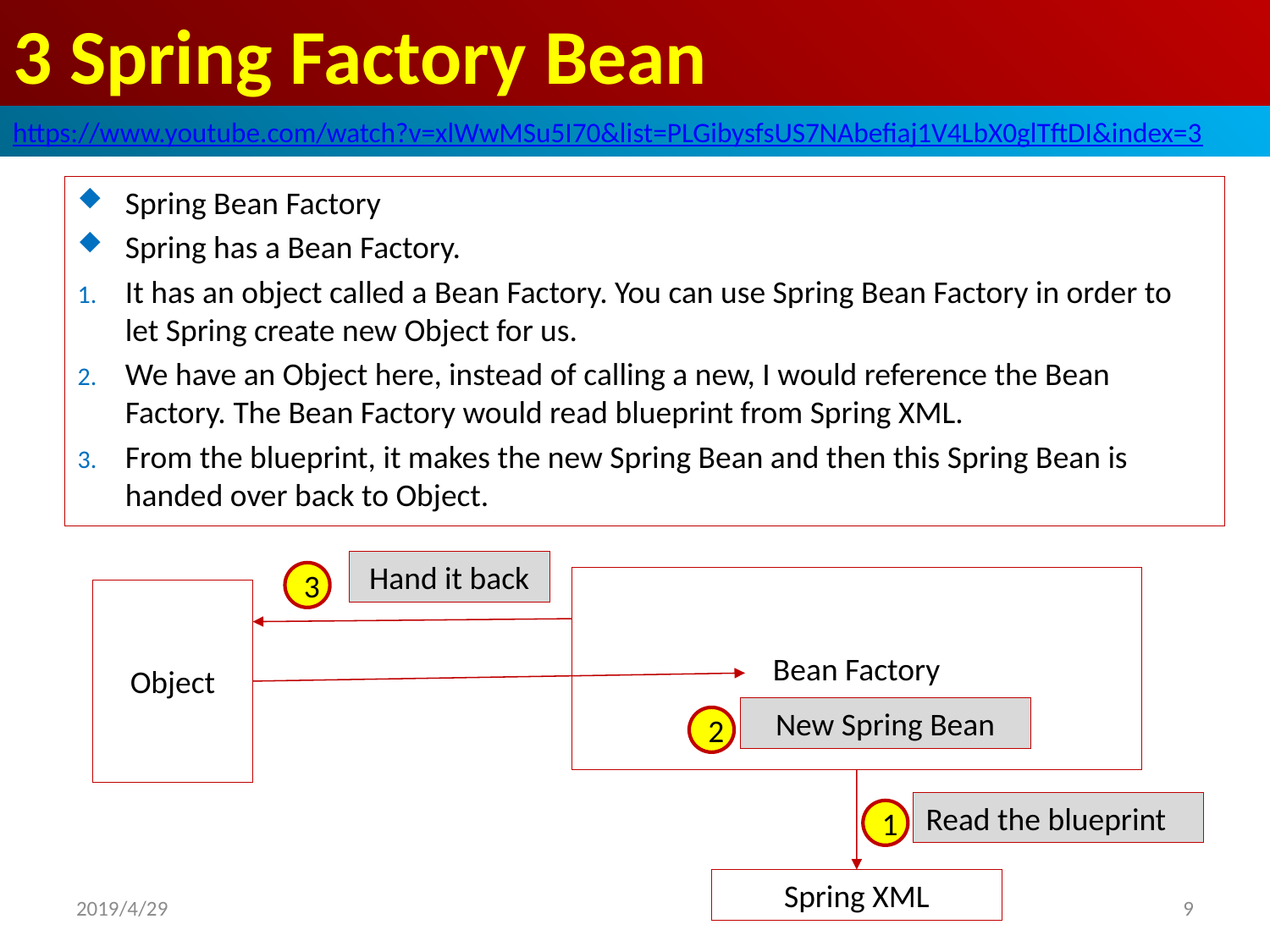

# 3 Spring Factory Bean
https://www.youtube.com/watch?v=xlWwMSu5I70&list=PLGibysfsUS7NAbefiaj1V4LbX0glTftDI&index=3
Spring Bean Factory
Spring has a Bean Factory.
It has an object called a Bean Factory. You can use Spring Bean Factory in order to let Spring create new Object for us.
We have an Object here, instead of calling a new, I would reference the Bean Factory. The Bean Factory would read blueprint from Spring XML.
From the blueprint, it makes the new Spring Bean and then this Spring Bean is handed over back to Object.
Hand it back
3

Bean Factory

Object

New Spring Bean
2
Read the blueprint
1
Spring XML
2019/4/29
9